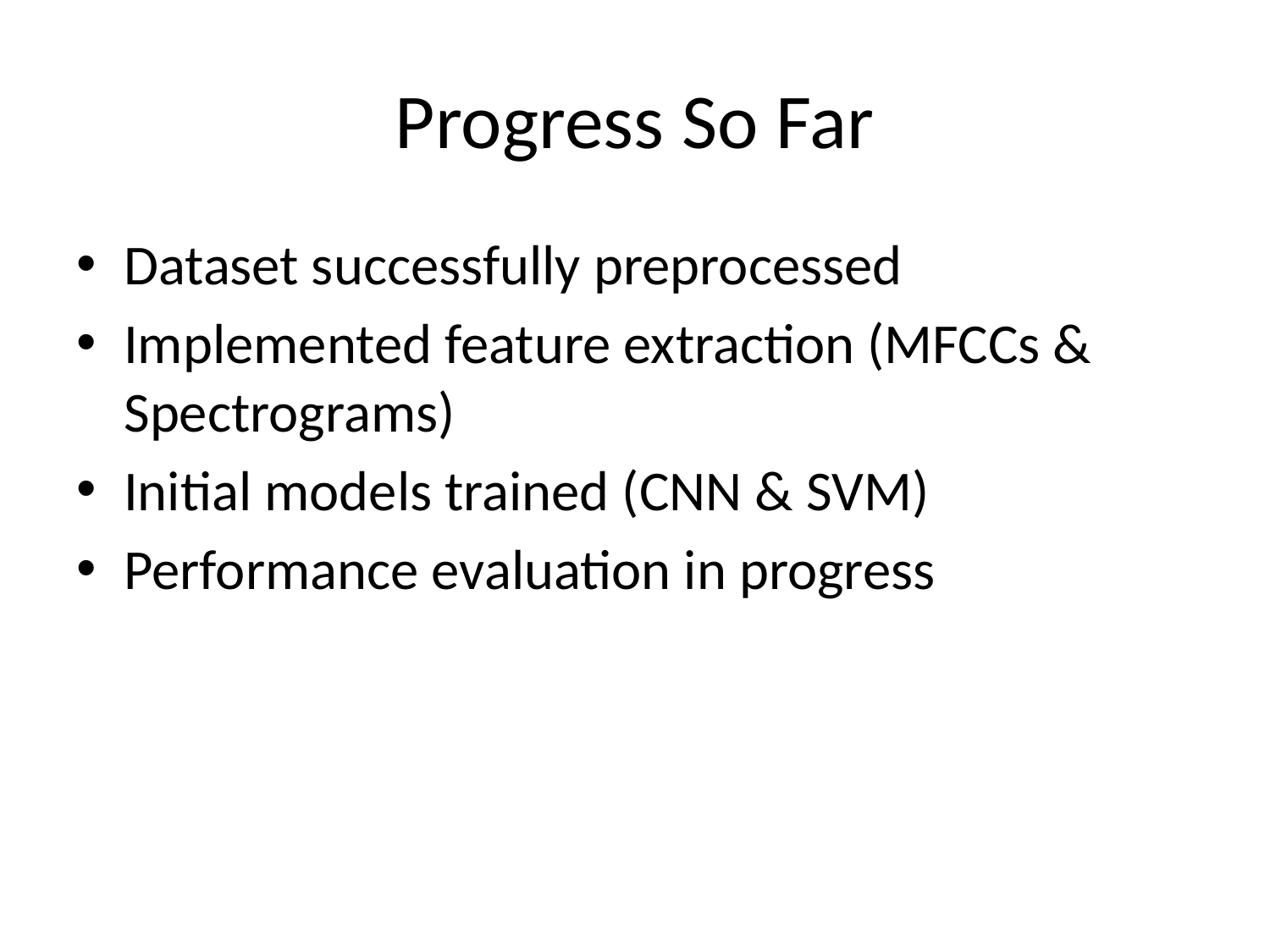

# Progress So Far
Dataset successfully preprocessed
Implemented feature extraction (MFCCs & Spectrograms)
Initial models trained (CNN & SVM)
Performance evaluation in progress